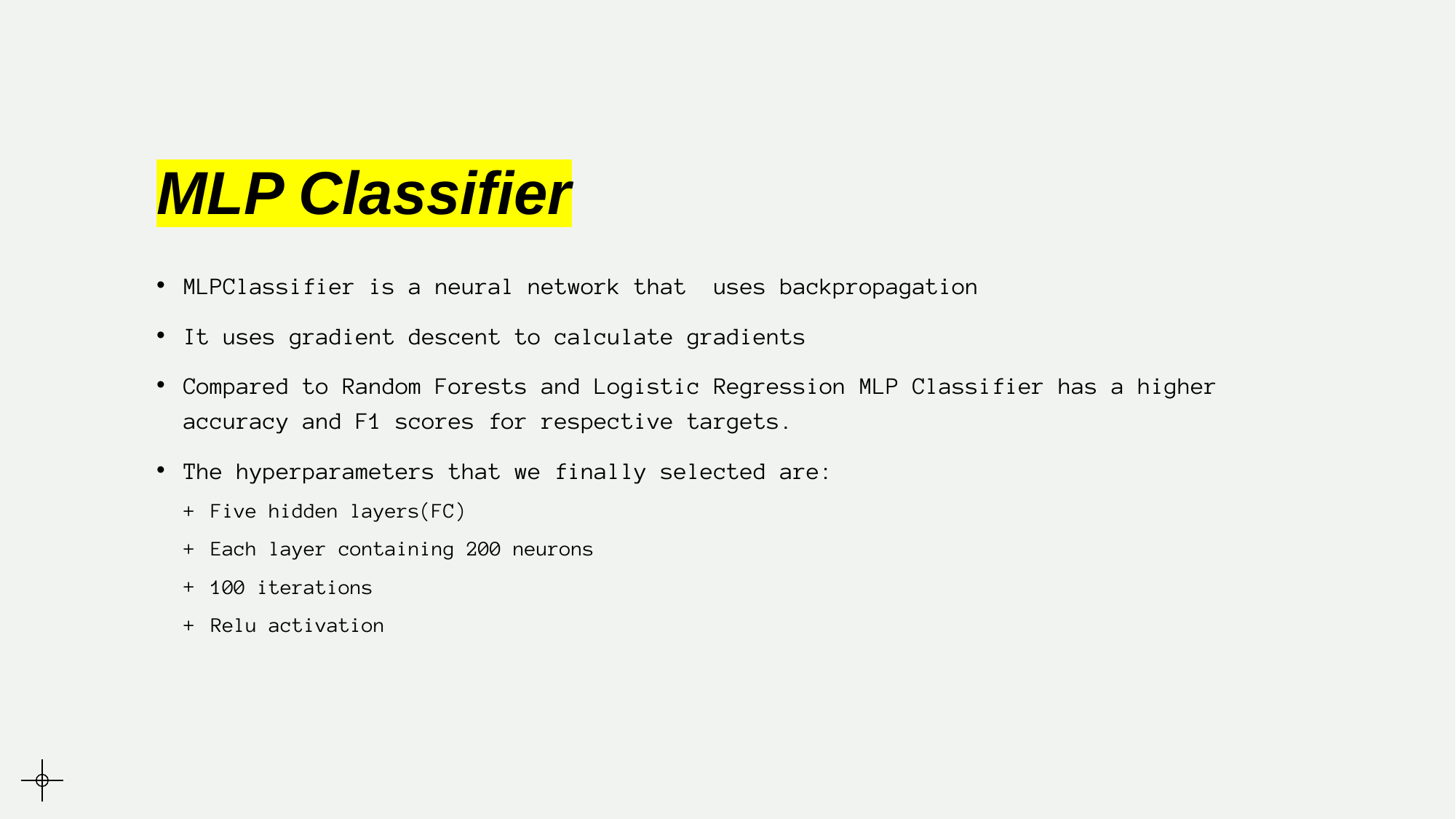

# MLP Classifier
MLPClassifier is a neural network that  uses backpropagation
It uses gradient descent to calculate gradients
Compared to Random Forests and Logistic Regression MLP Classifier has a higher accuracy and F1 scores for respective targets.
The hyperparameters that we finally selected are:
Five hidden layers(FC)
Each layer containing 200 neurons
100 iterations
Relu activation